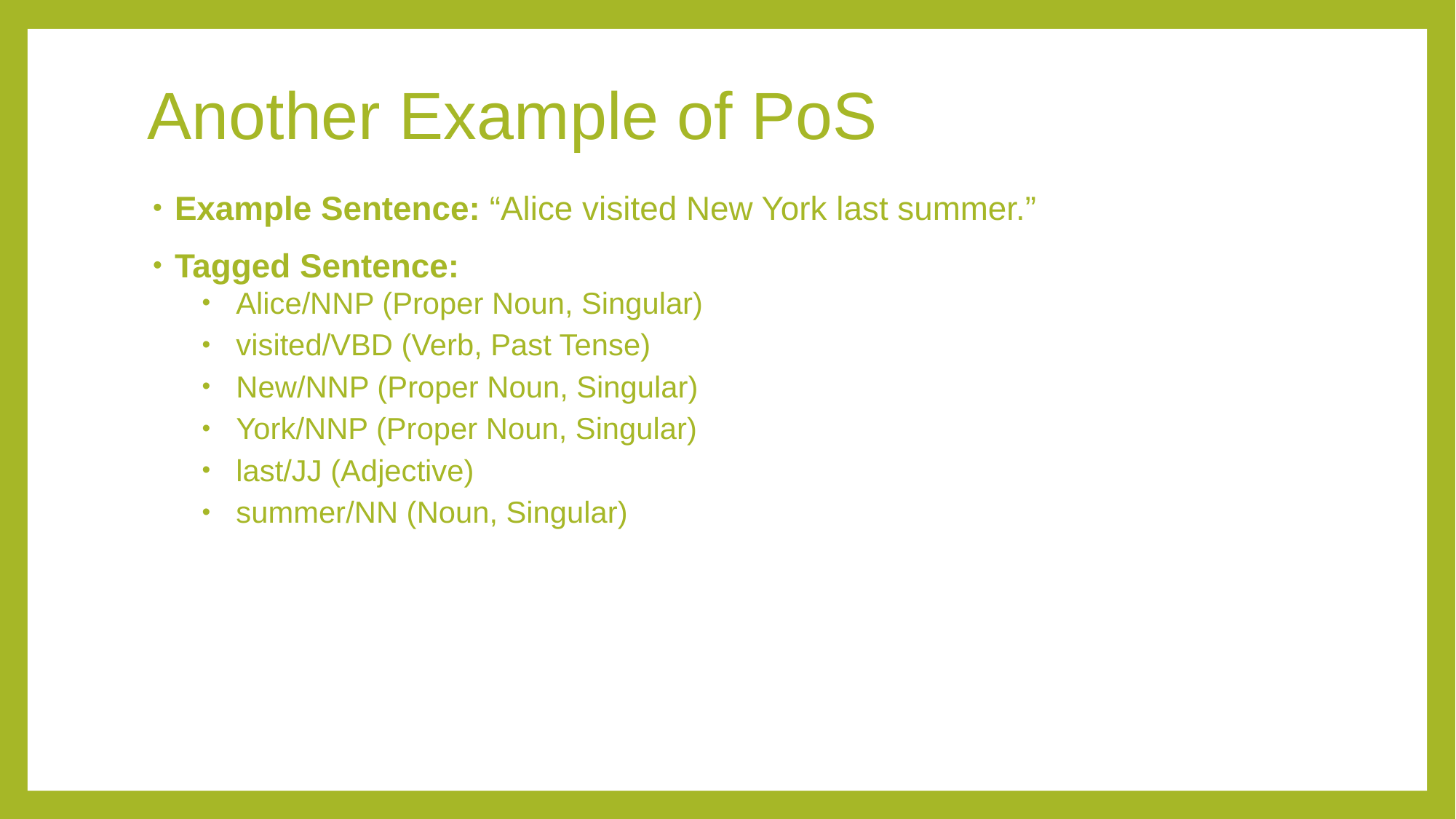

# Another Example of PoS
Example Sentence: “Alice visited New York last summer.”
Tagged Sentence:
Alice/NNP (Proper Noun, Singular)
visited/VBD (Verb, Past Tense)
New/NNP (Proper Noun, Singular)
York/NNP (Proper Noun, Singular)
last/JJ (Adjective)
summer/NN (Noun, Singular)